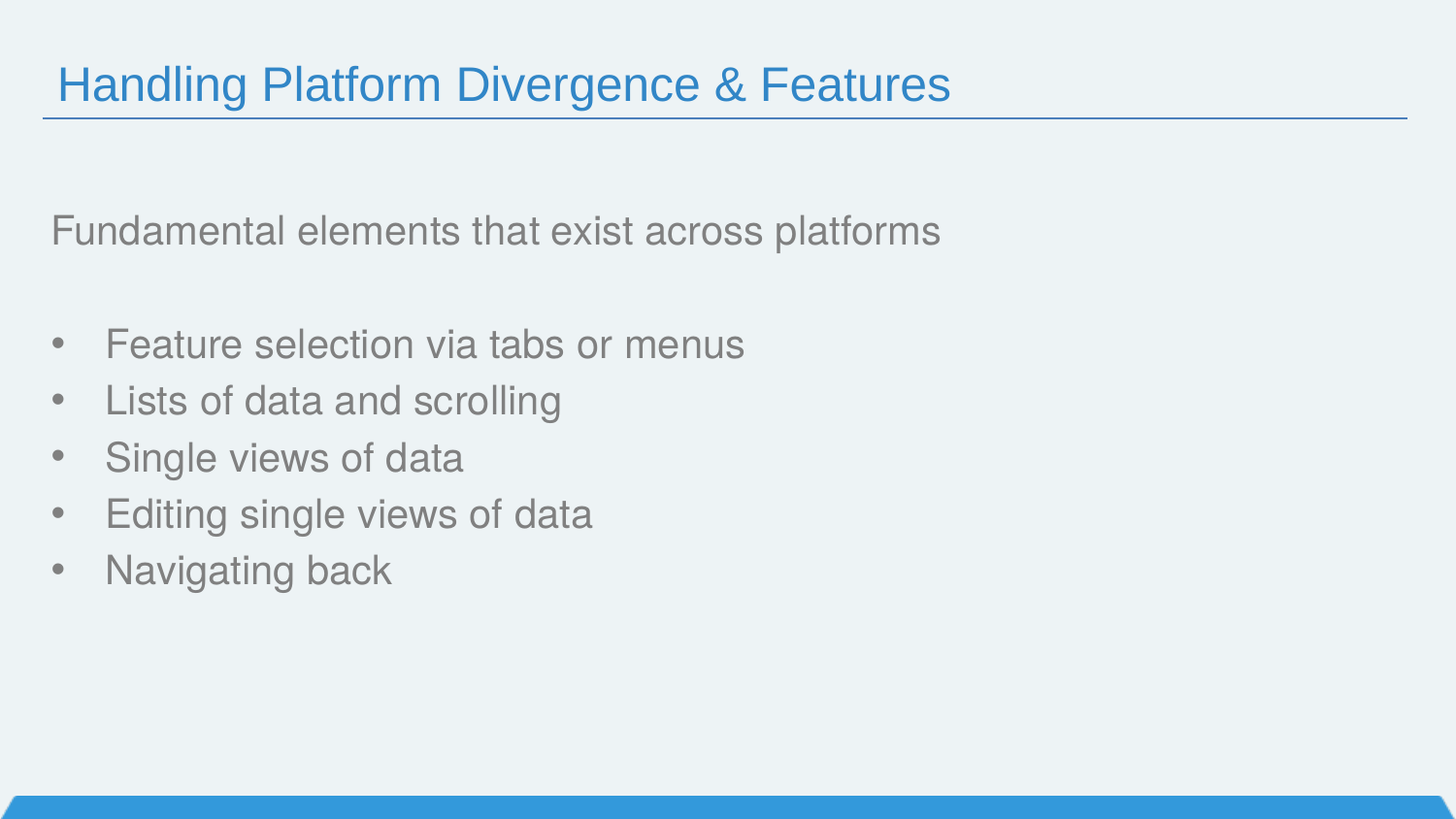

# Handling Platform Divergence & Features

Fundamental elements that exist across platforms

Feature selection via tabs or menus
Lists of data and scrolling
Single views of data
Editing single views of data
Navigating back